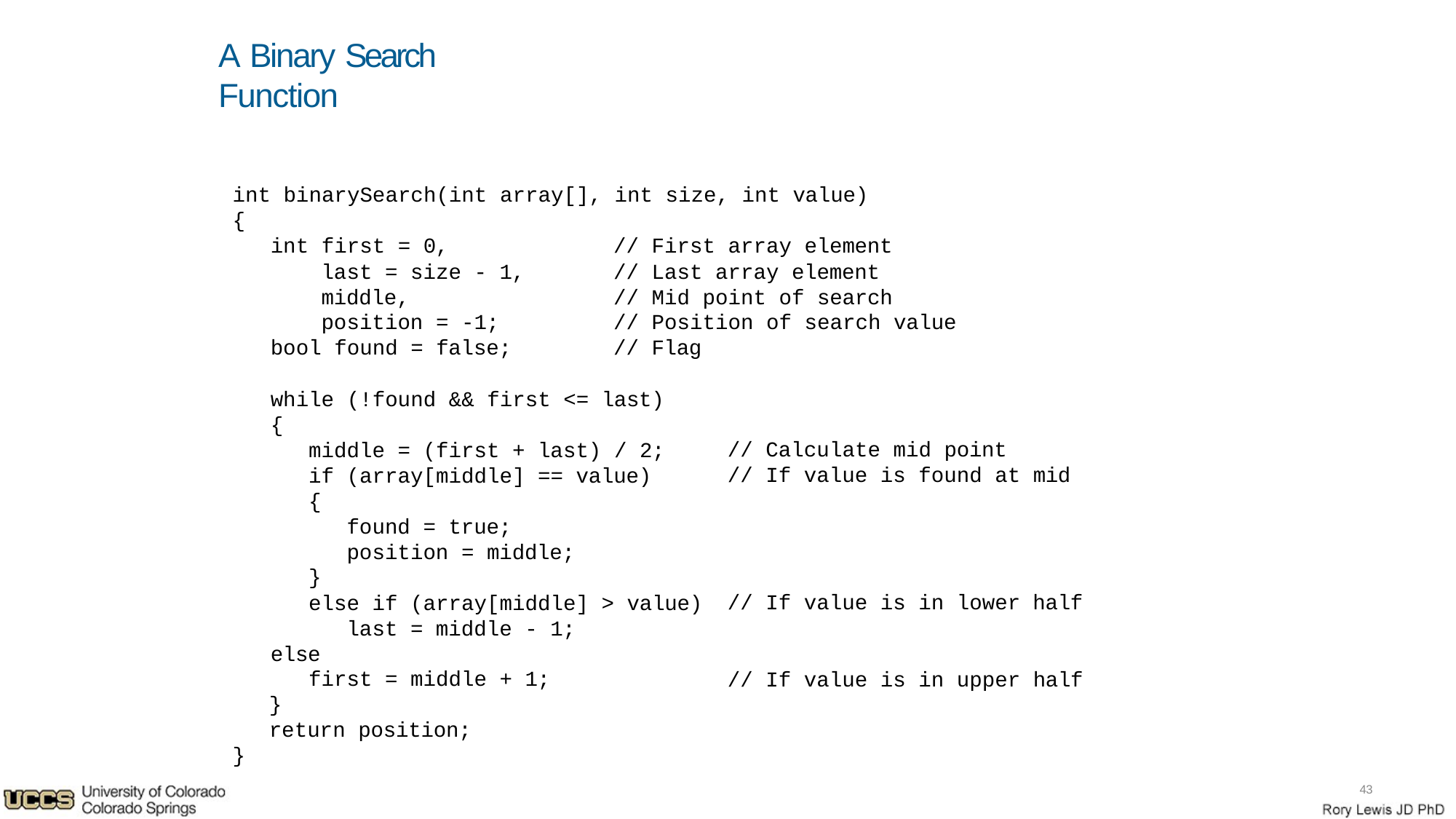

# A Binary Search Function
int binarySearch(int array[], int size, int value)
{
int first = 0,
last = size - 1, middle,
position = -1;
bool found = false;
// First array element
// Last array element
// Mid point of search
// Position of search value
// Flag
while (!found && first <= last)
{
middle = (first + last) / 2; if (array[middle] == value)
{
found = true; position = middle;
}
else if (array[middle] > value) last = middle - 1;
else
first = middle + 1;
}
return position;
// Calculate mid point
// If value is found at mid
// If value is in lower half
// If value is in upper half
}
43